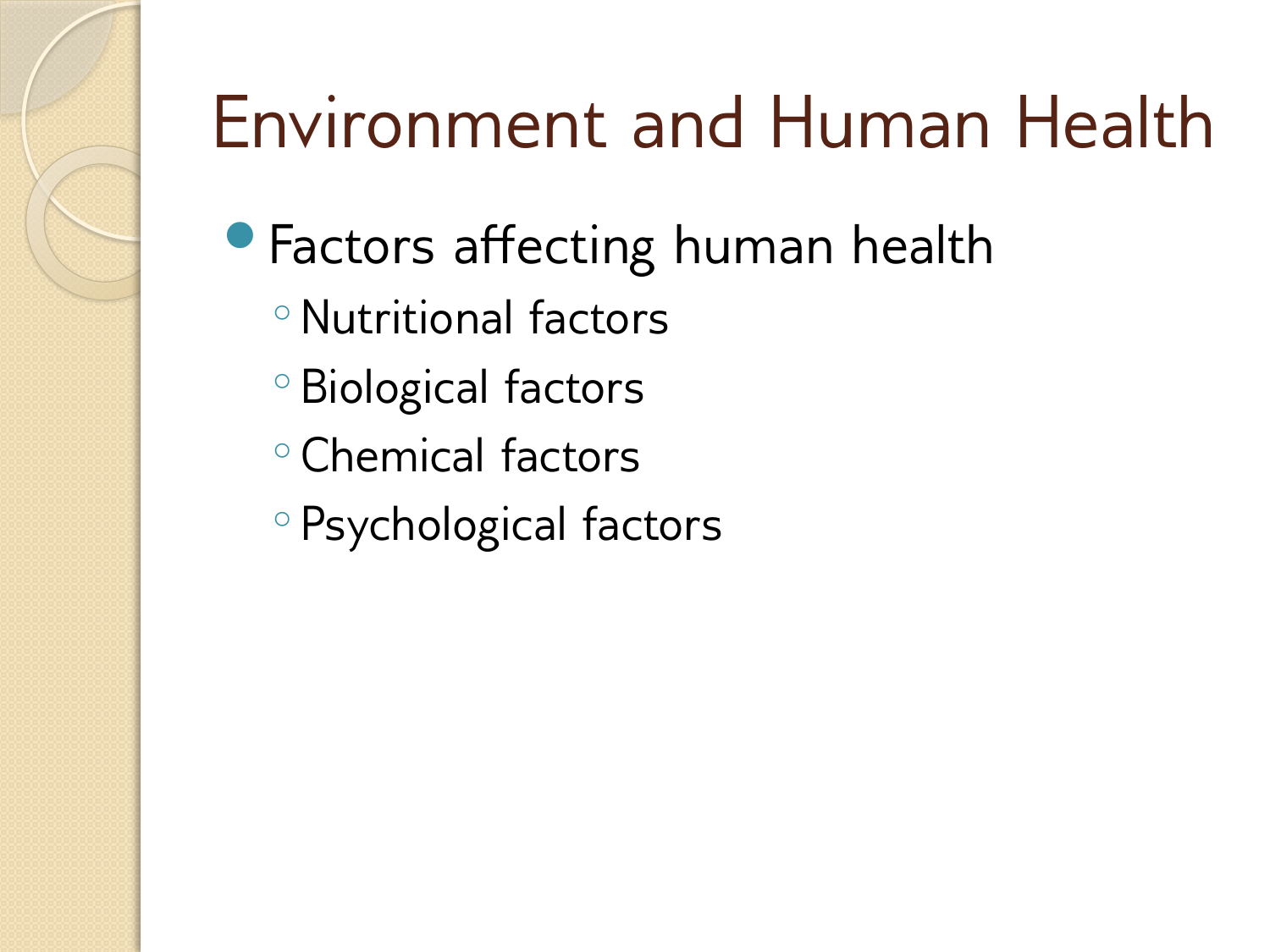

# Environment and Human Health
Factors affecting human health
Nutritional factors
Biological factors
Chemical factors
Psychological factors